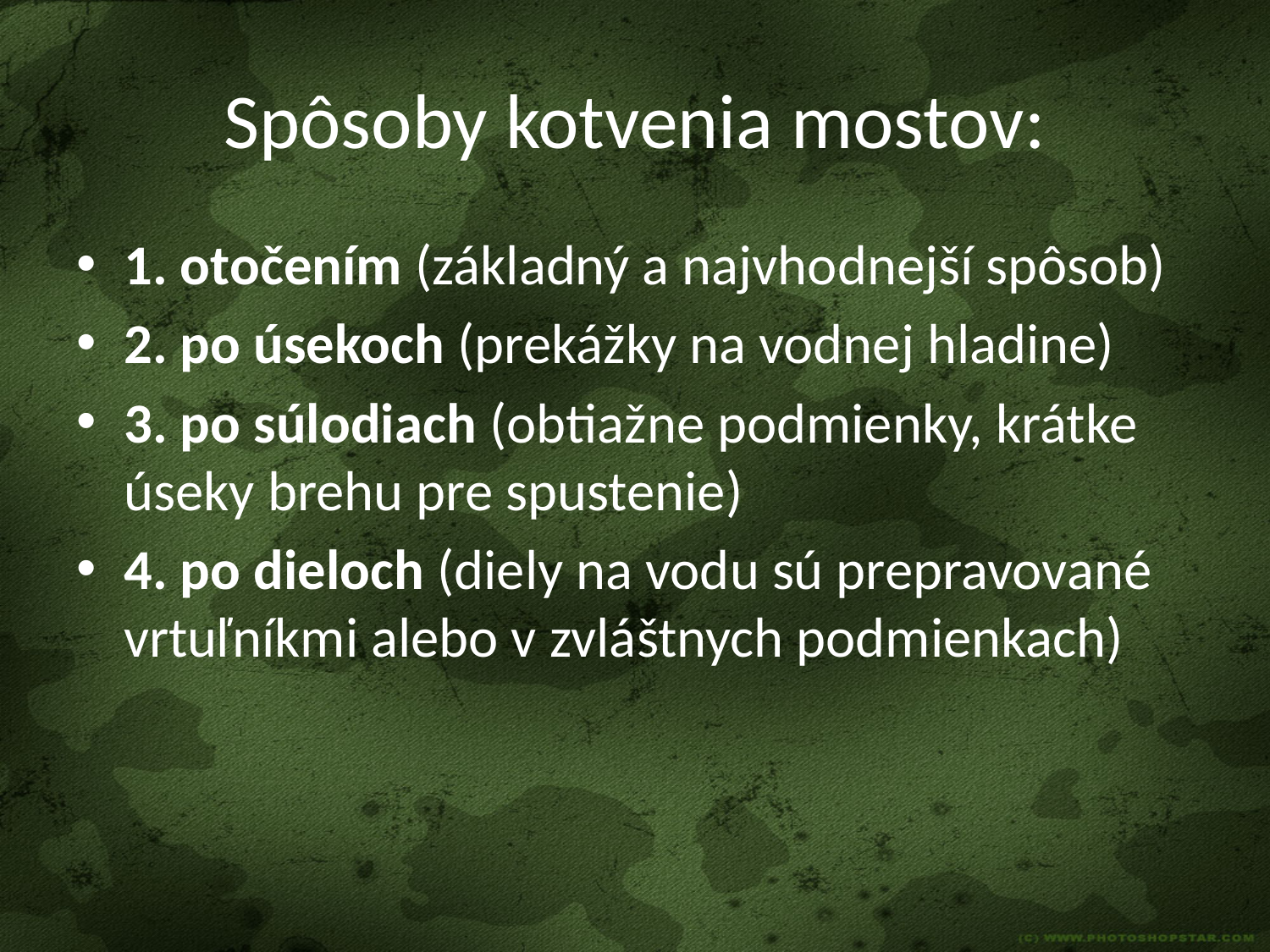

# Spôsoby kotvenia mostov:
1. otočením (základný a najvhodnejší spôsob)
2. po úsekoch (prekážky na vodnej hladine)
3. po súlodiach (obtiažne podmienky, krátke úseky brehu pre spustenie)
4. po dieloch (diely na vodu sú prepravované vrtuľníkmi alebo v zvláštnych podmienkach)